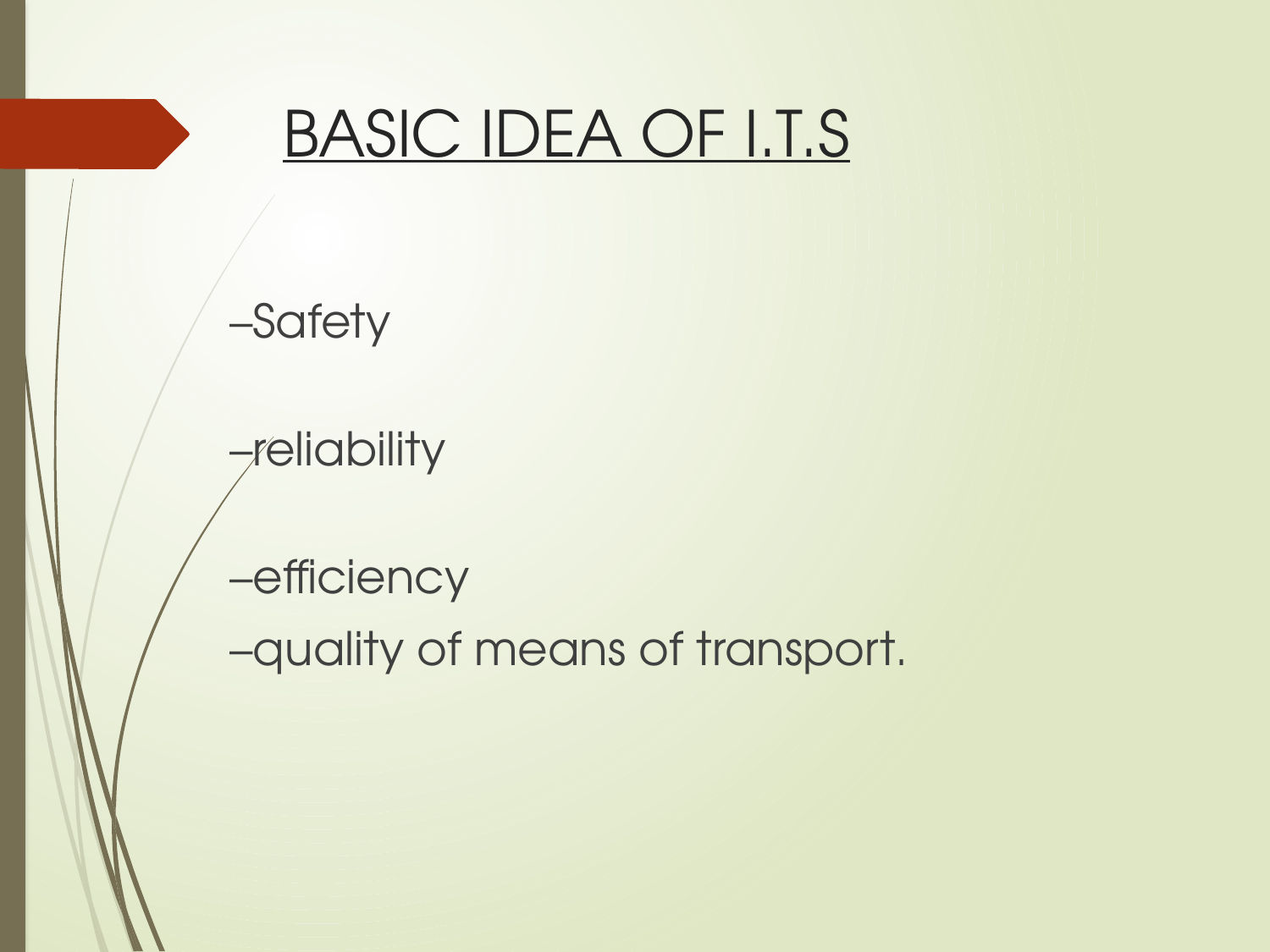

# BASIC IDEA OF I.T.S

–Safety
–reliability
–efficiency
–quality of means of transport.